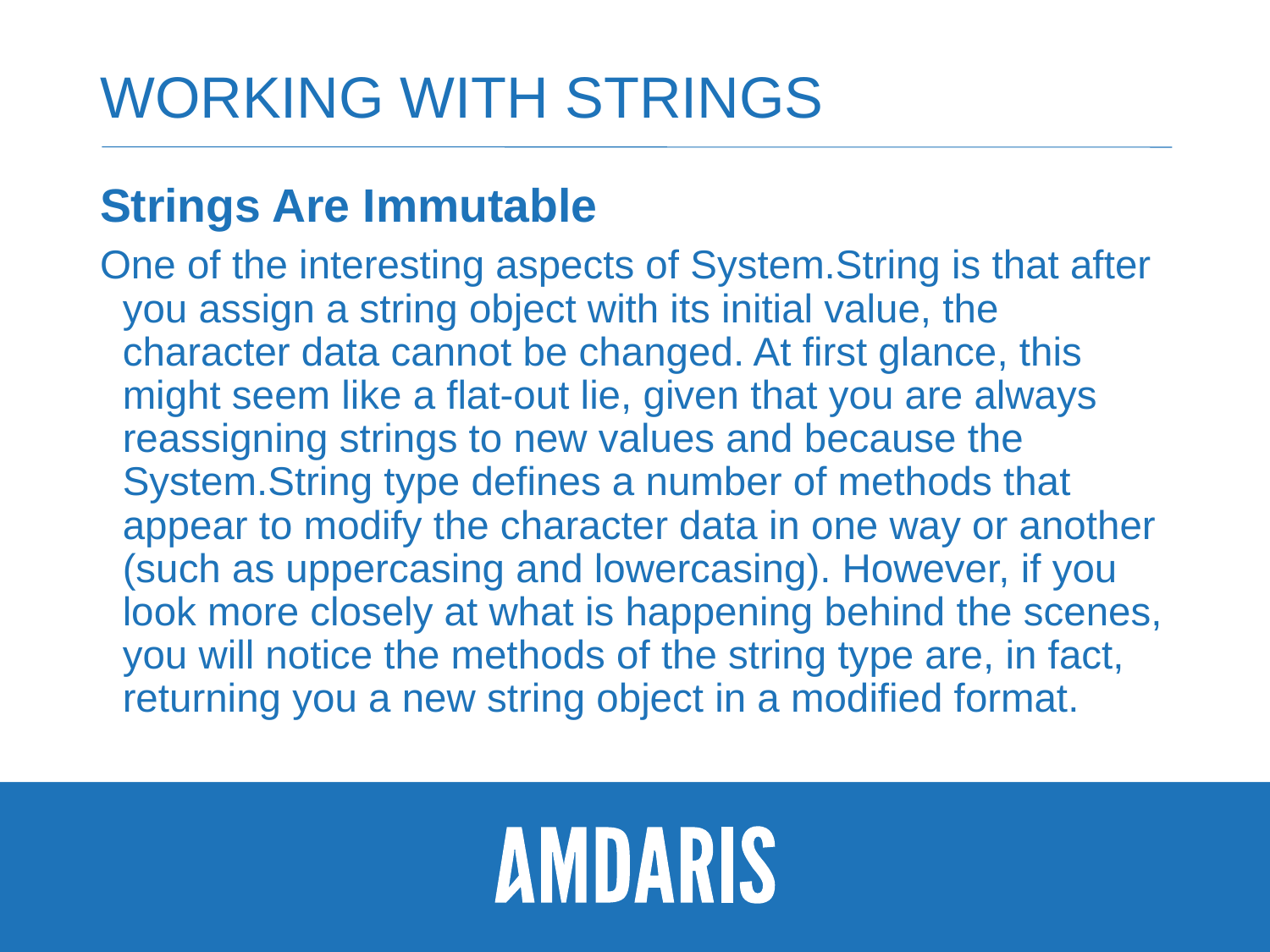

# Working with strings
Strings Are Immutable
One of the interesting aspects of System.String is that after you assign a string object with its initial value, the character data cannot be changed. At first glance, this might seem like a flat-out lie, given that you are always reassigning strings to new values and because the System.String type defines a number of methods that appear to modify the character data in one way or another (such as uppercasing and lowercasing). However, if you look more closely at what is happening behind the scenes, you will notice the methods of the string type are, in fact, returning you a new string object in a modified format.